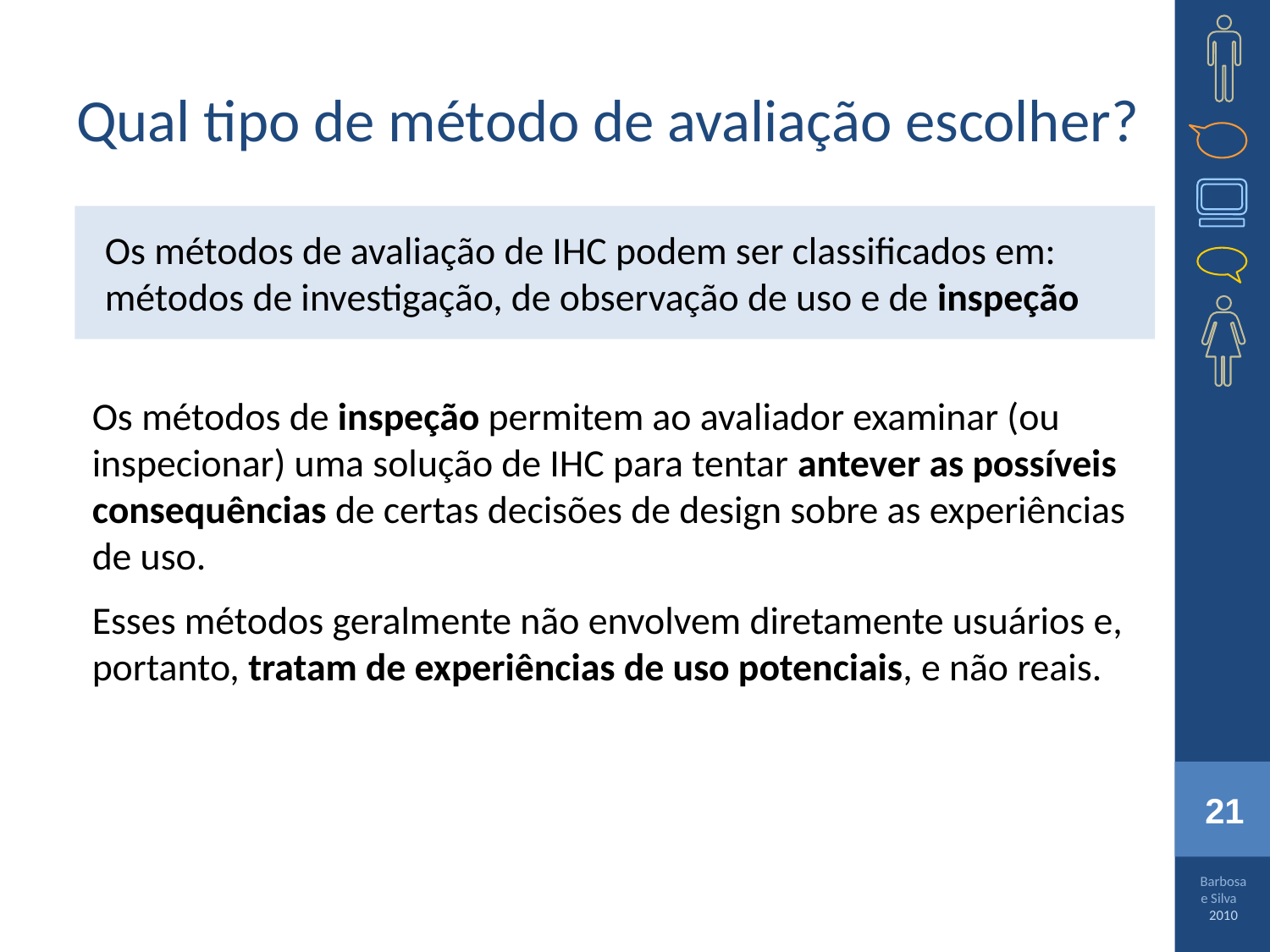

# Qual tipo de método de avaliação escolher?
Os métodos de avaliação de IHC podem ser classificados em: métodos de investigação, de observação de uso e de inspeção

Os métodos de inspeção permitem ao avaliador examinar (ou inspecionar) uma solução de IHC para tentar antever as possíveis consequências de certas decisões de design sobre as experiências de uso.
Esses métodos geralmente não envolvem diretamente usuários e, portanto, tratam de experiências de uso potenciais, e não reais.